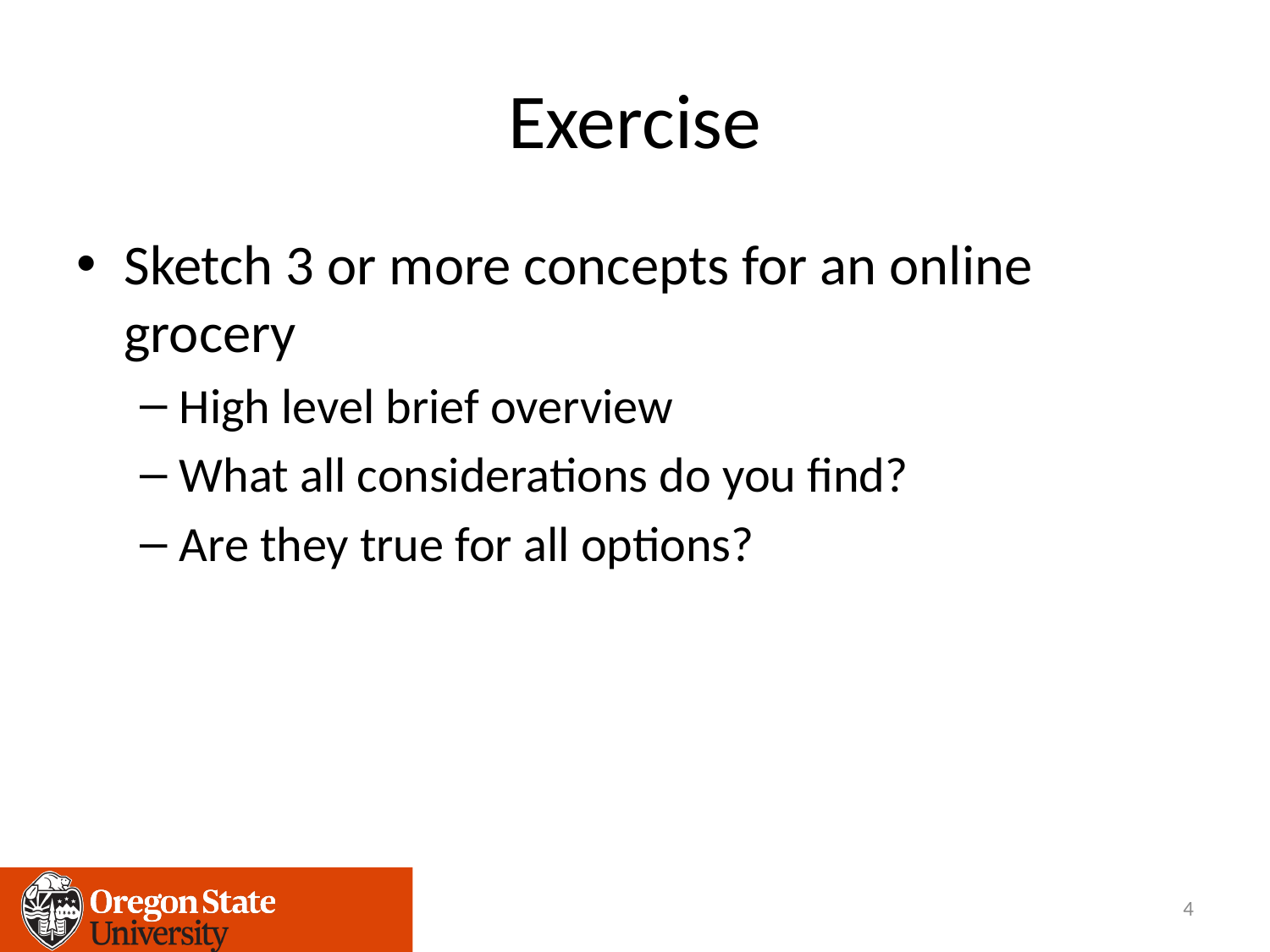

# Exercise
Sketch 3 or more concepts for an online grocery
High level brief overview
What all considerations do you find?
Are they true for all options?
4